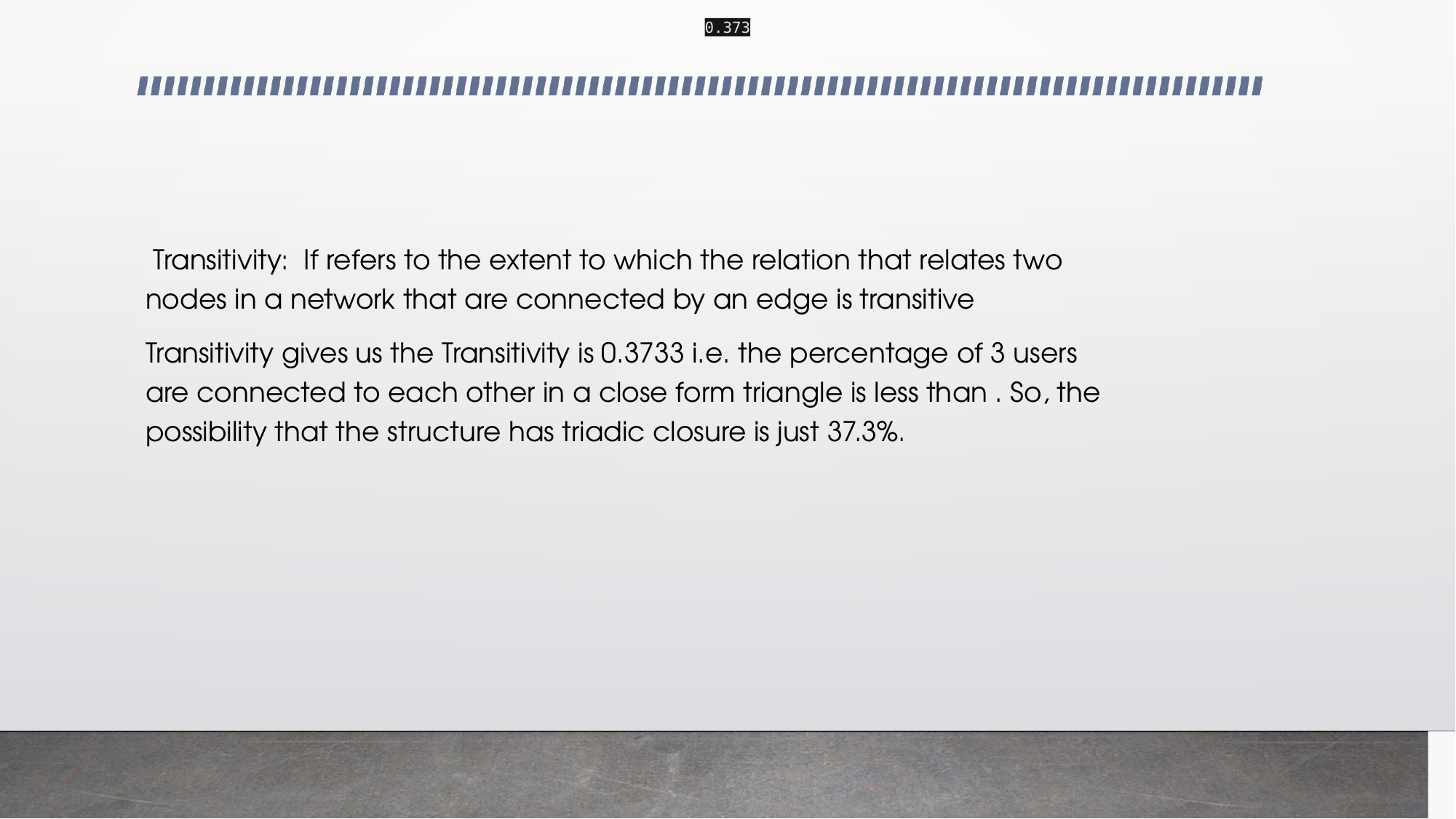

0.373
#
 Transitivity:  If refers to the extent to which the relation that relates two nodes in a network that are connected by an edge is transitive
Transitivity gives us the Transitivity is 0.3733 i.e. the percentage of 3 users are connected to each other in a close form triangle is less than . So, the possibility that the structure has triadic closure is just 37.3%.